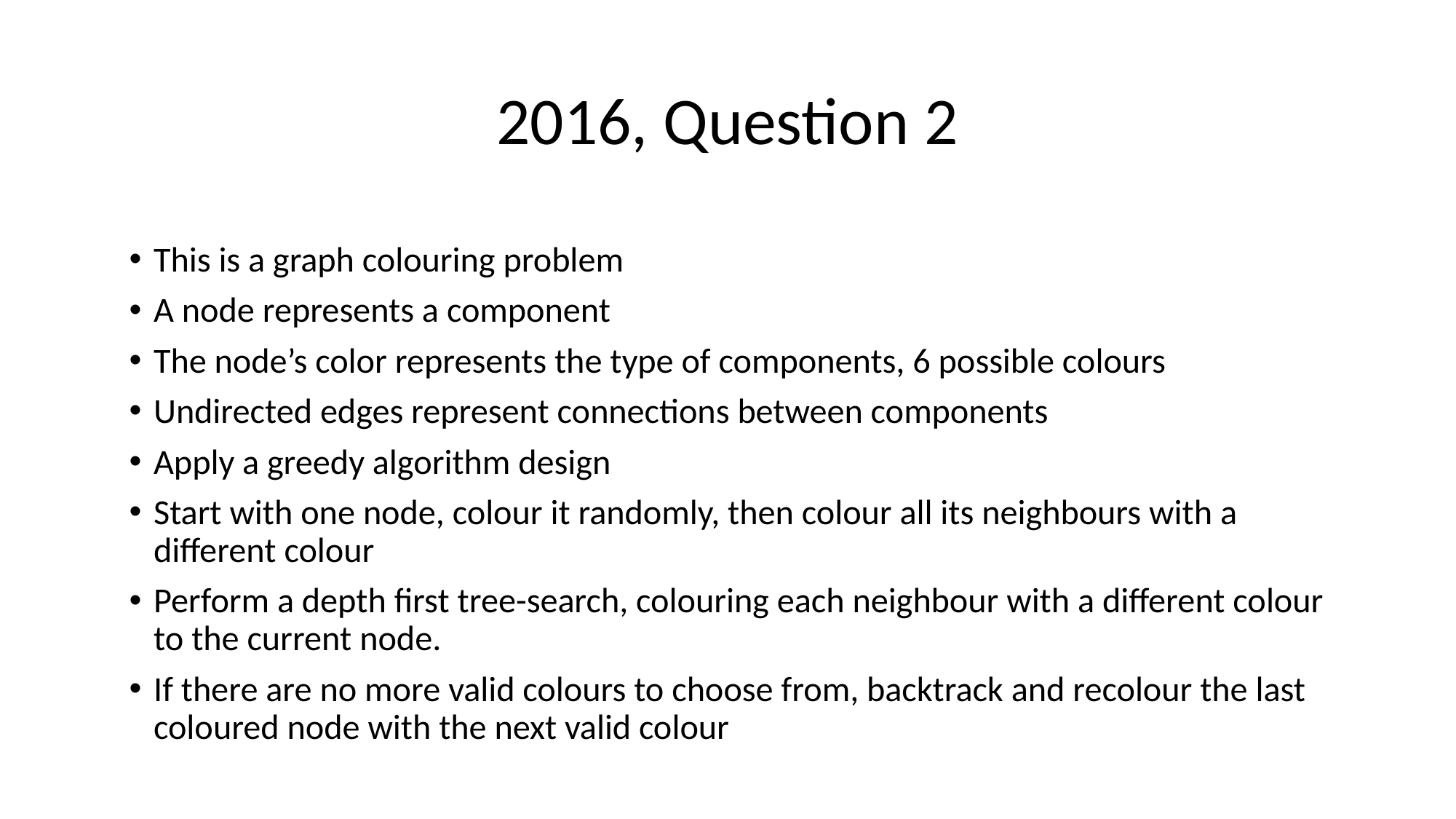

# 2016, Question 2

This is a graph colouring problem
A node represents a component
The node’s color represents the type of components, 6 possible colours
Undirected edges represent connections between components
Apply a greedy algorithm design
Start with one node, colour it randomly, then colour all its neighbours with a different colour
Perform a depth first tree-search, colouring each neighbour with a different colour to the current node.
If there are no more valid colours to choose from, backtrack and recolour the last coloured node with the next valid colour